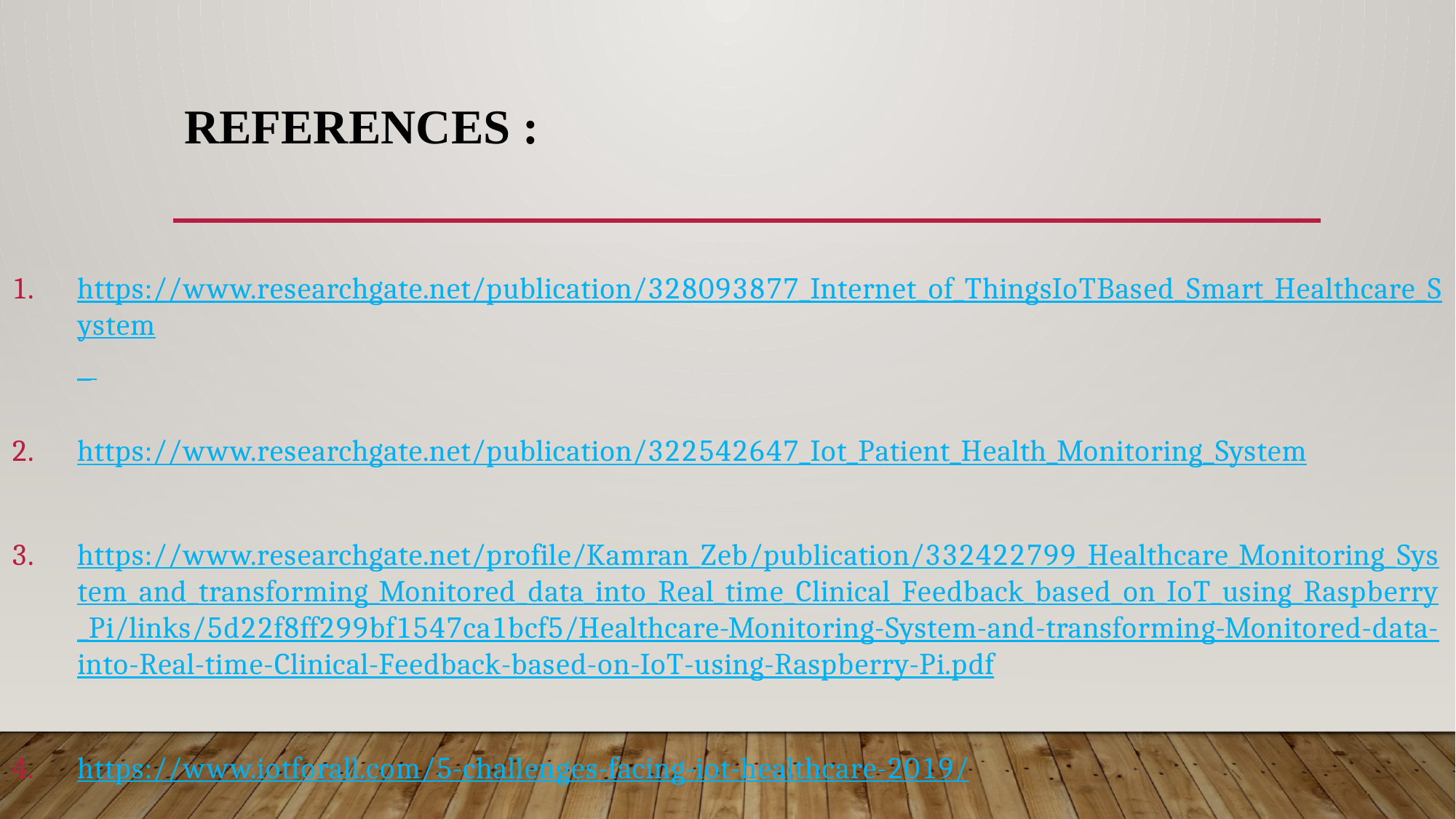

# References :

https://www.researchgate.net/publication/328093877_Internet_of_ThingsIoTBased_Smart_Healthcare_System

https://www.researchgate.net/publication/322542647_Iot_Patient_Health_Monitoring_System

https://www.researchgate.net/profile/Kamran_Zeb/publication/332422799_Healthcare_Monitoring_System_and_transforming_Monitored_data_into_Real_time_Clinical_Feedback_based_on_IoT_using_Raspberry_Pi/links/5d22f8ff299bf1547ca1bcf5/Healthcare-Monitoring-System-and-transforming-Monitored-data-into-Real-time-Clinical-Feedback-based-on-IoT-using-Raspberry-Pi.pdf

https://www.iotforall.com/5-challenges-facing-iot-healthcare-2019/